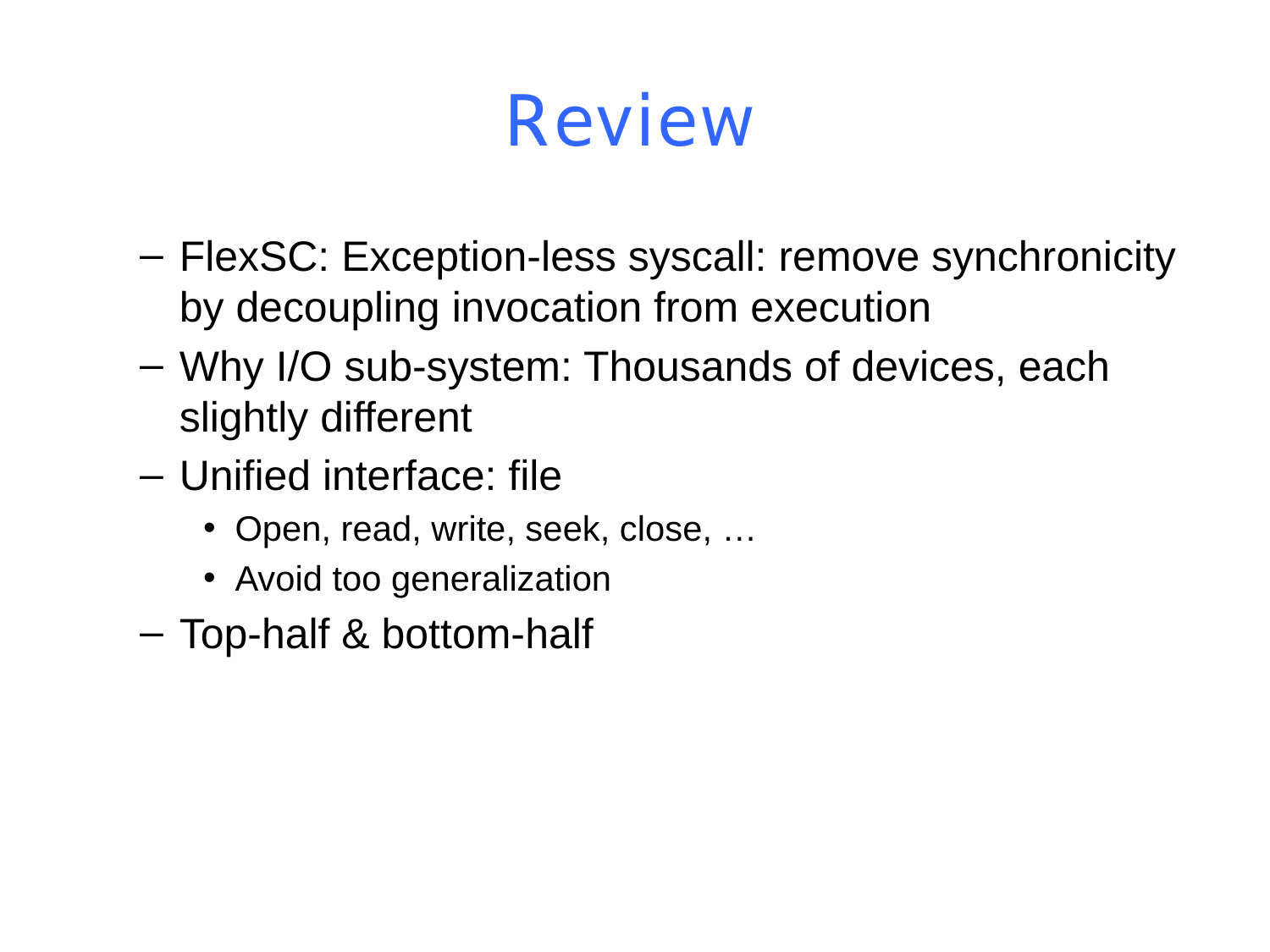

# Review
FlexSC: Exception-less syscall: remove synchronicity by decoupling invocation from execution
Why I/O sub-system: Thousands of devices, each slightly different
Unified interface: file
Open, read, write, seek, close, …
Avoid too generalization
Top-half & bottom-half